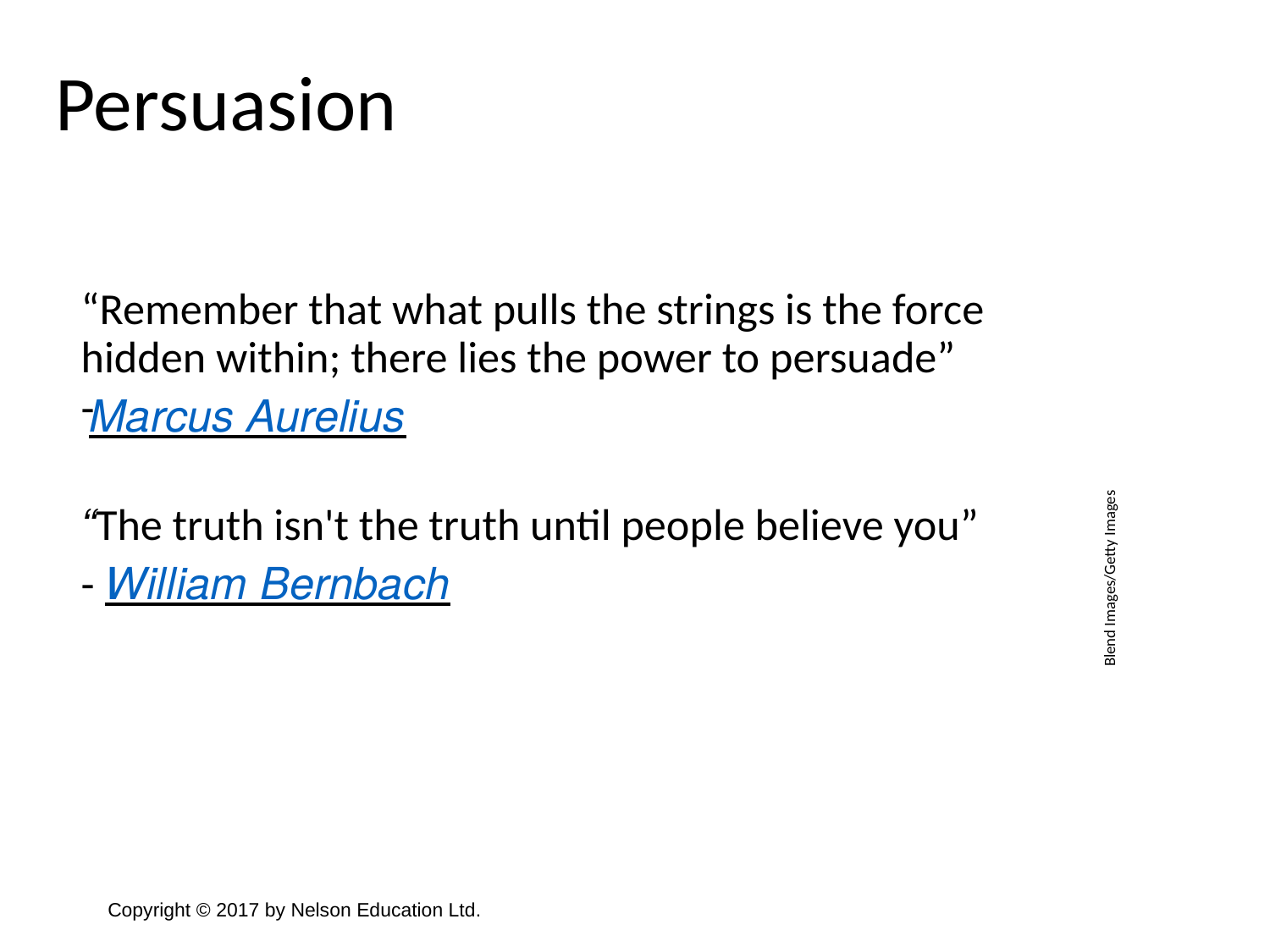

Persuasion
“Remember that what pulls the strings is the force hidden within; there lies the power to persuade”
Marcus Aurelius

“The truth isn't the truth until people believe you”
- William Bernbach
Blend Images/Getty Images